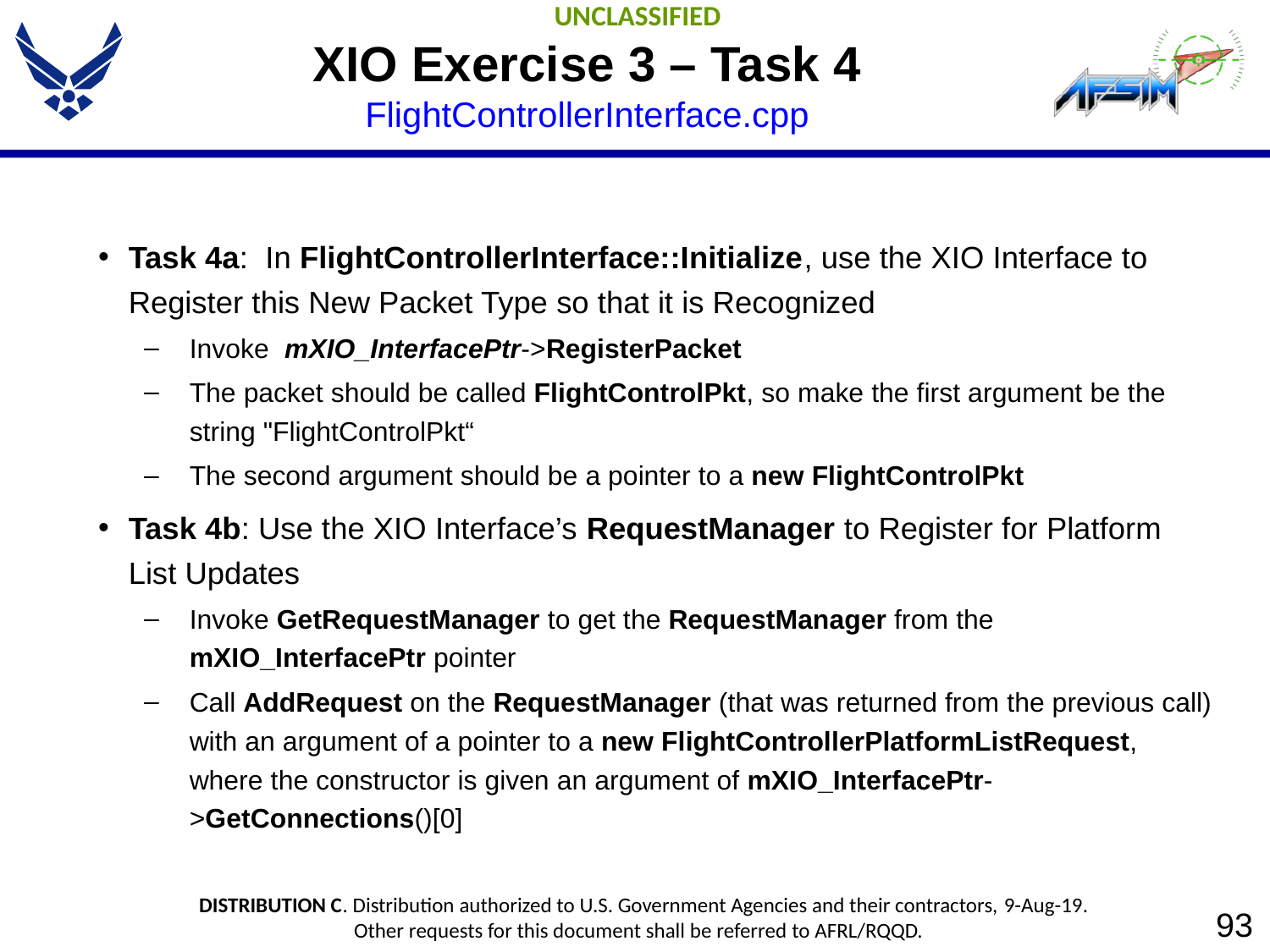

# XIO Exercise 3 – Task 4 FlightControllerInterface.cpp
Task 4a:  In FlightControllerInterface::Initialize, use the XIO Interface to Register this New Packet Type so that it is Recognized
Invoke  mXIO_InterfacePtr->RegisterPacket
The packet should be called FlightControlPkt, so make the first argument be the string "FlightControlPkt“
The second argument should be a pointer to a new FlightControlPkt
Task 4b: Use the XIO Interface’s RequestManager to Register for Platform List Updates
Invoke GetRequestManager to get the RequestManager from the mXIO_InterfacePtr pointer
Call AddRequest on the RequestManager (that was returned from the previous call) with an argument of a pointer to a new FlightControllerPlatformListRequest, where the constructor is given an argument of mXIO_InterfacePtr->GetConnections()[0]